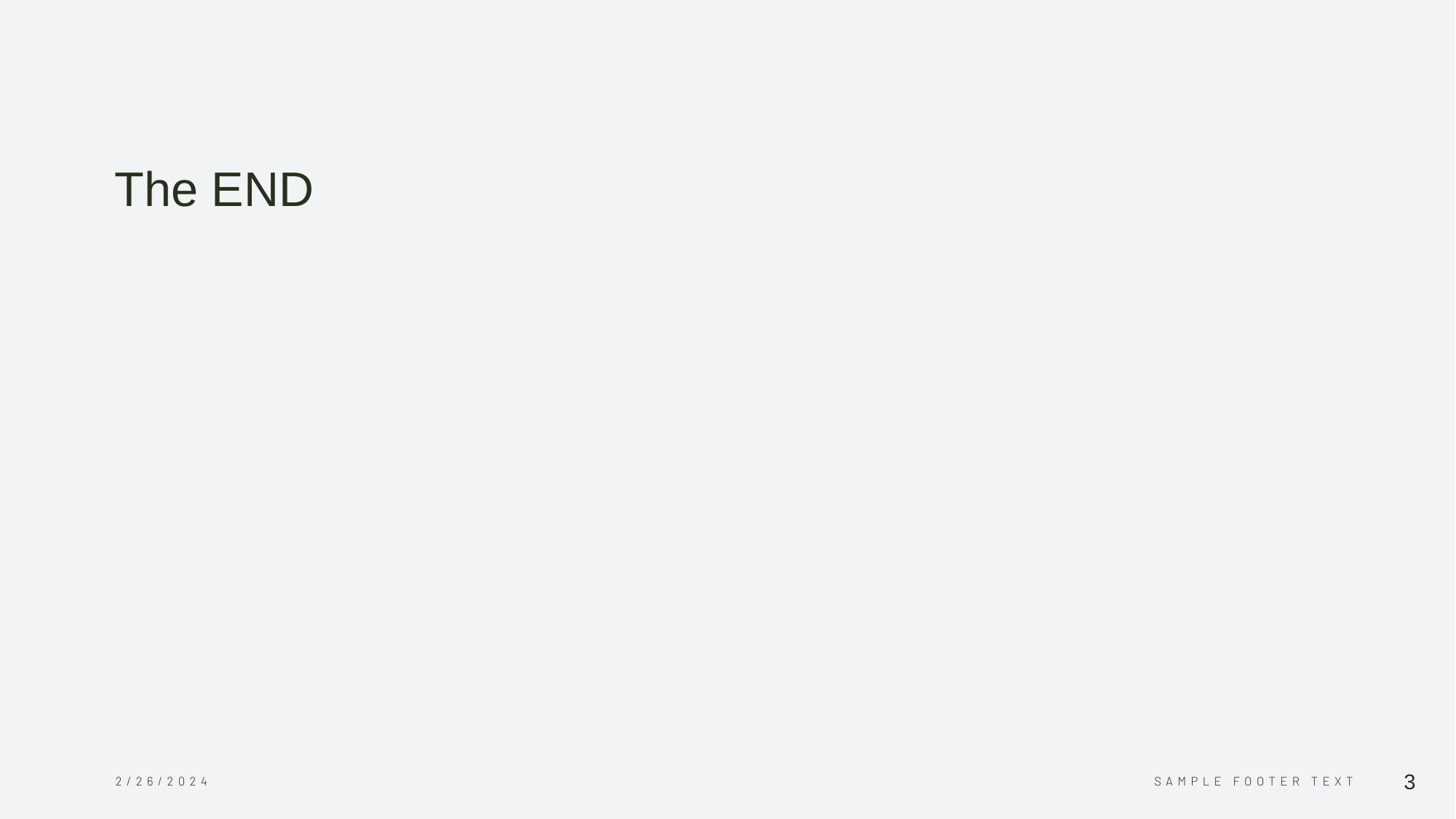

# The END

2/26/2024
Sample Footer Text
3